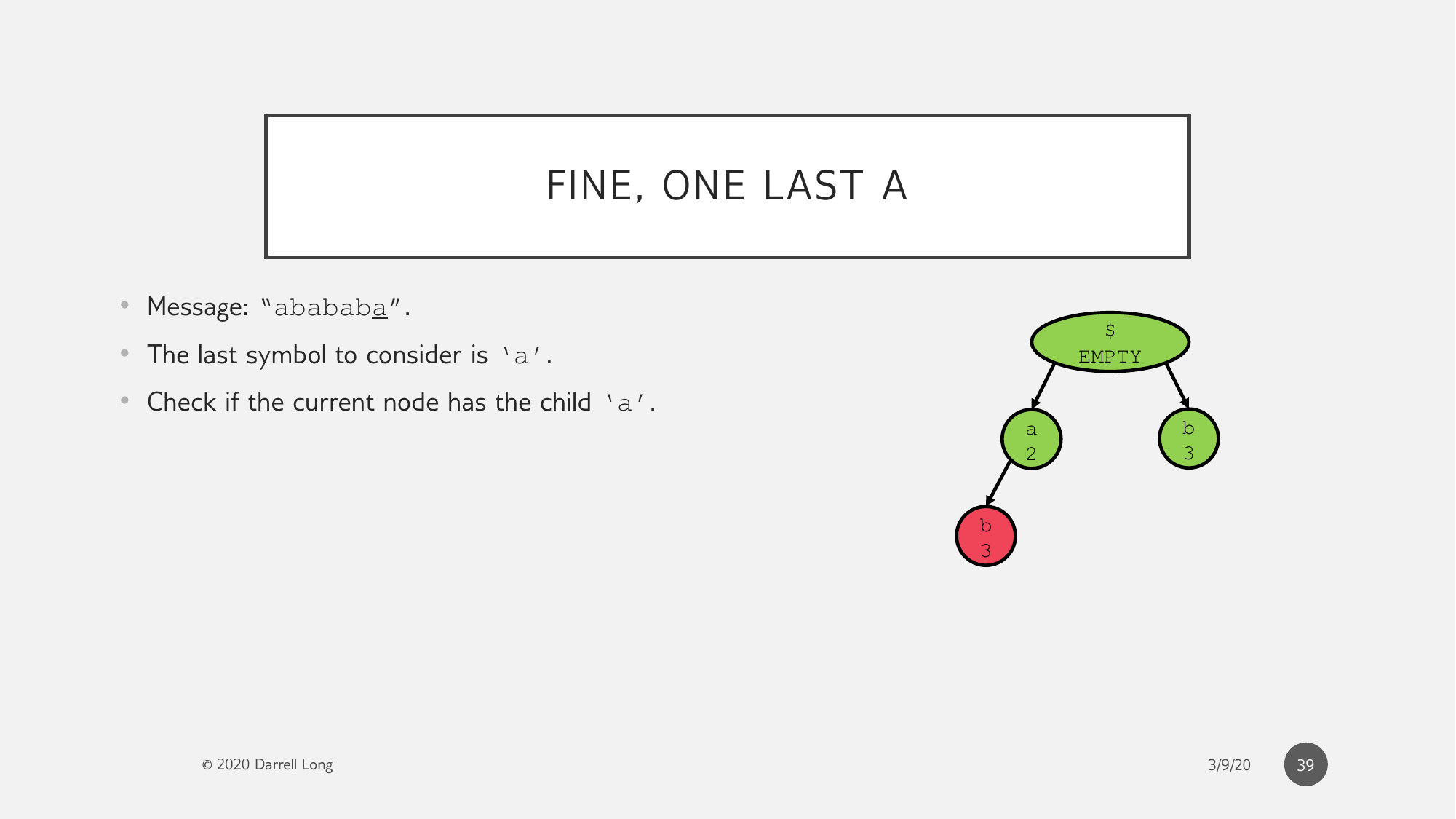

# Fine, One last A
Message: “abababa”.
The last symbol to consider is ‘a’.
Check if the current node has the child ‘a’.

$
EMPTY
b3
a
2
b3
39
© 2020 Darrell Long
3/9/20